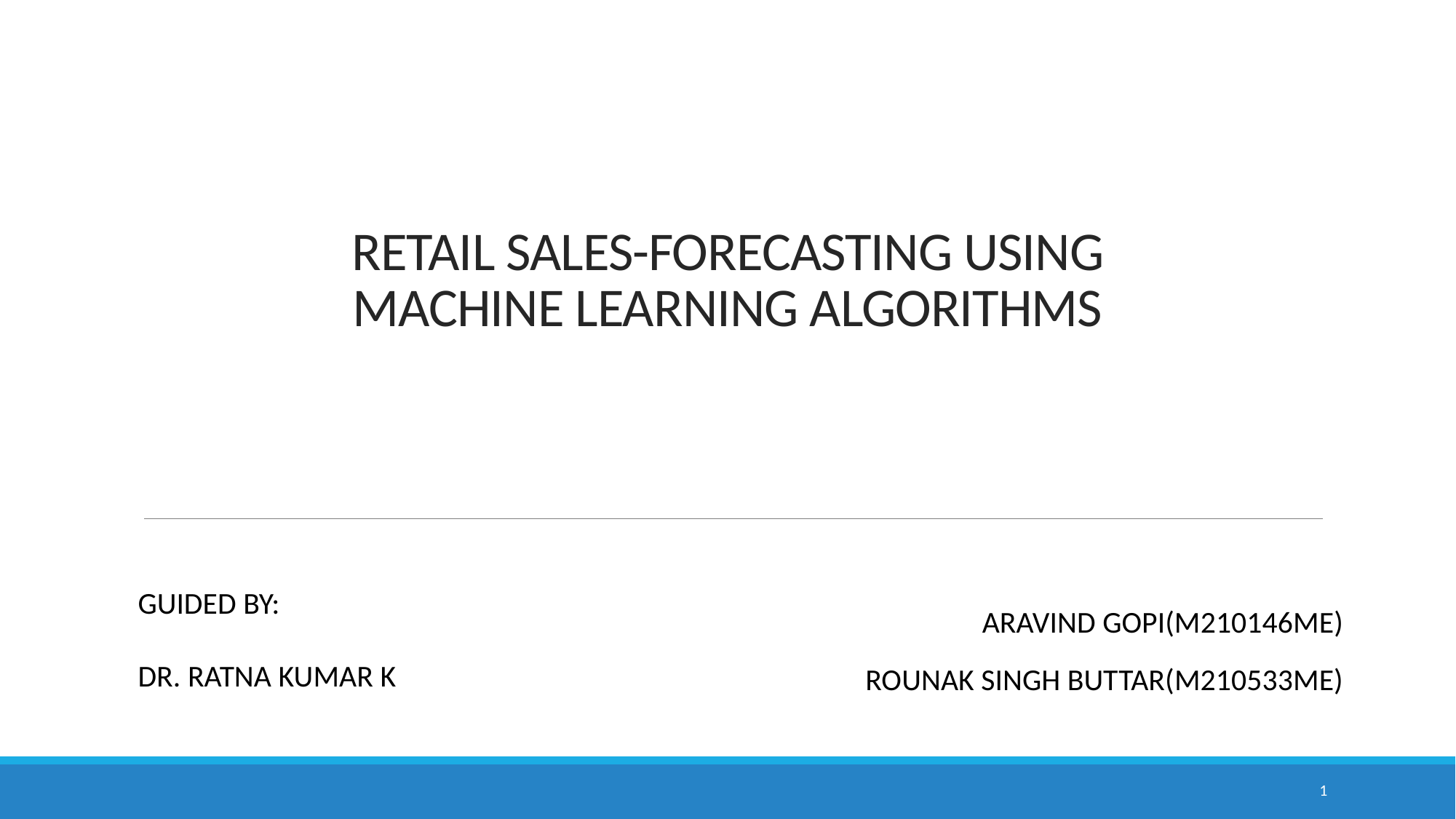

# RETAIL SALES-FORECASTING USING MACHINE LEARNING ALGORITHMS

ARAVIND GOPI(M210146ME)
ROUNAK SINGH BUTTAR(M210533ME)
GUIDED BY:

DR. RATNA KUMAR K
1